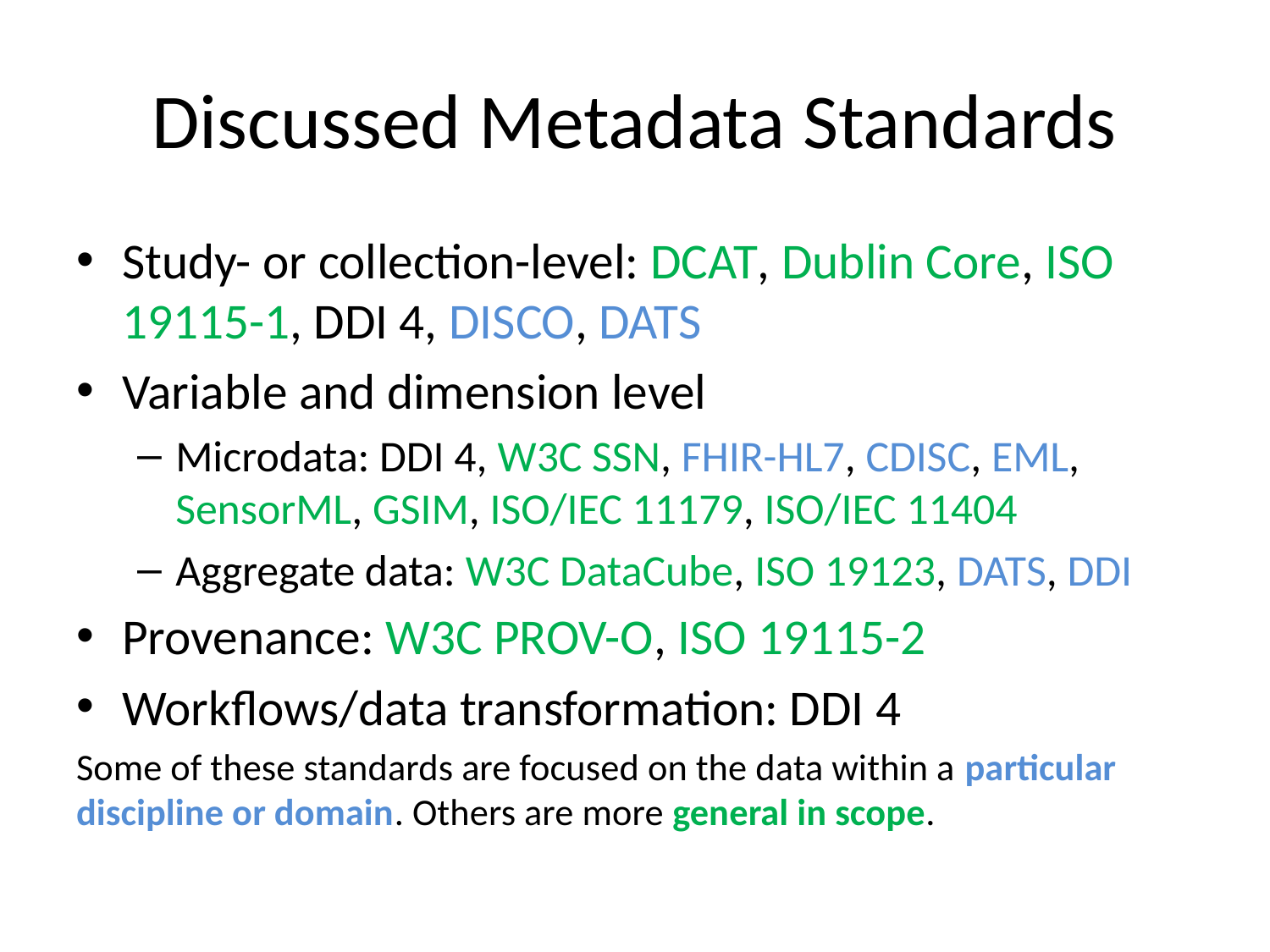

# Discussed Metadata Standards
Study- or collection-level: DCAT, Dublin Core, ISO 19115-1, DDI 4, DISCO, DATS
Variable and dimension level
Microdata: DDI 4, W3C SSN, FHIR-HL7, CDISC, EML, SensorML, GSIM, ISO/IEC 11179, ISO/IEC 11404
Aggregate data: W3C DataCube, ISO 19123, DATS, DDI
Provenance: W3C PROV-O, ISO 19115-2
Workflows/data transformation: DDI 4
Some of these standards are focused on the data within a particular discipline or domain. Others are more general in scope.